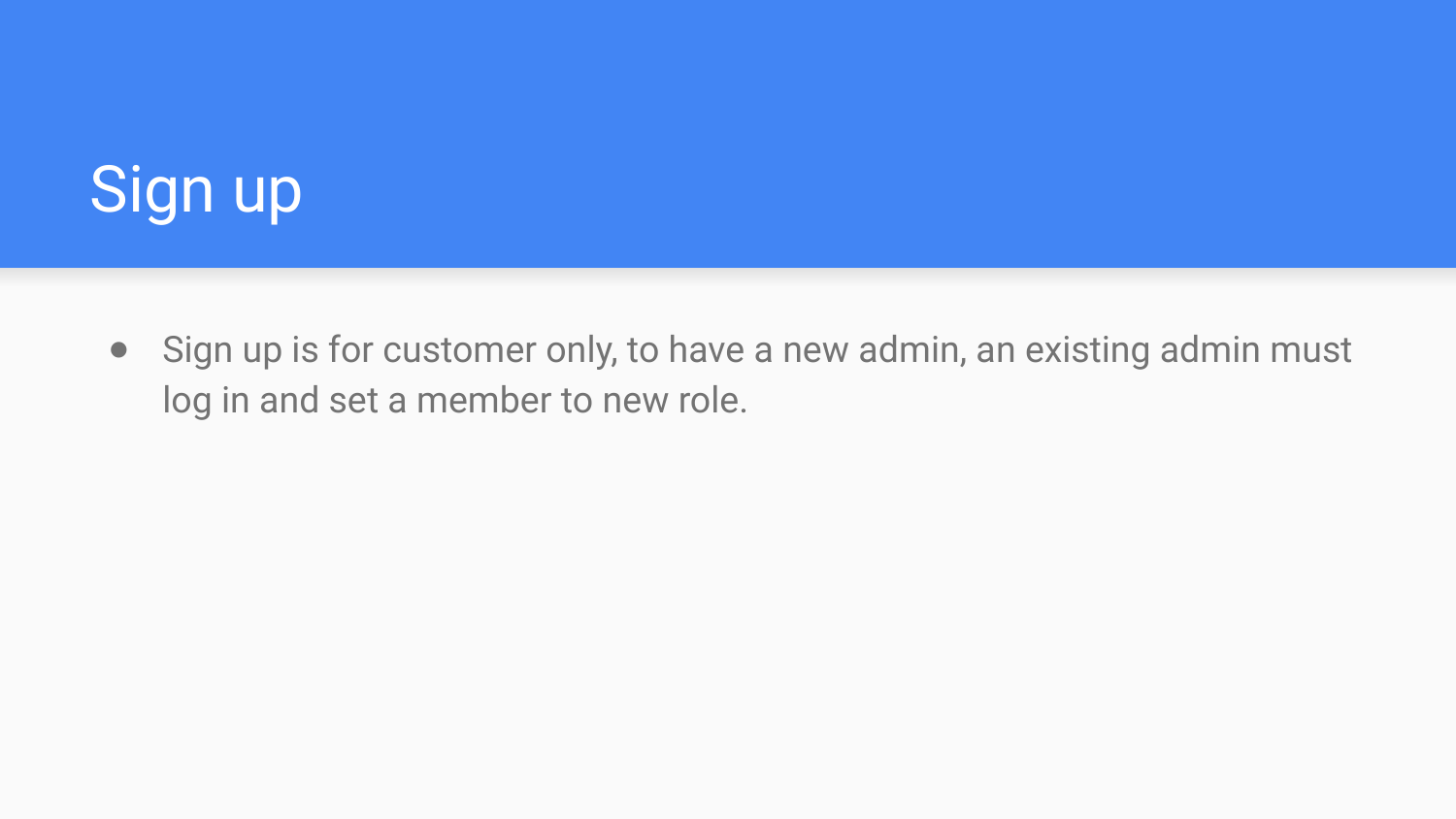

# Sign up
Sign up is for customer only, to have a new admin, an existing admin must log in and set a member to new role.